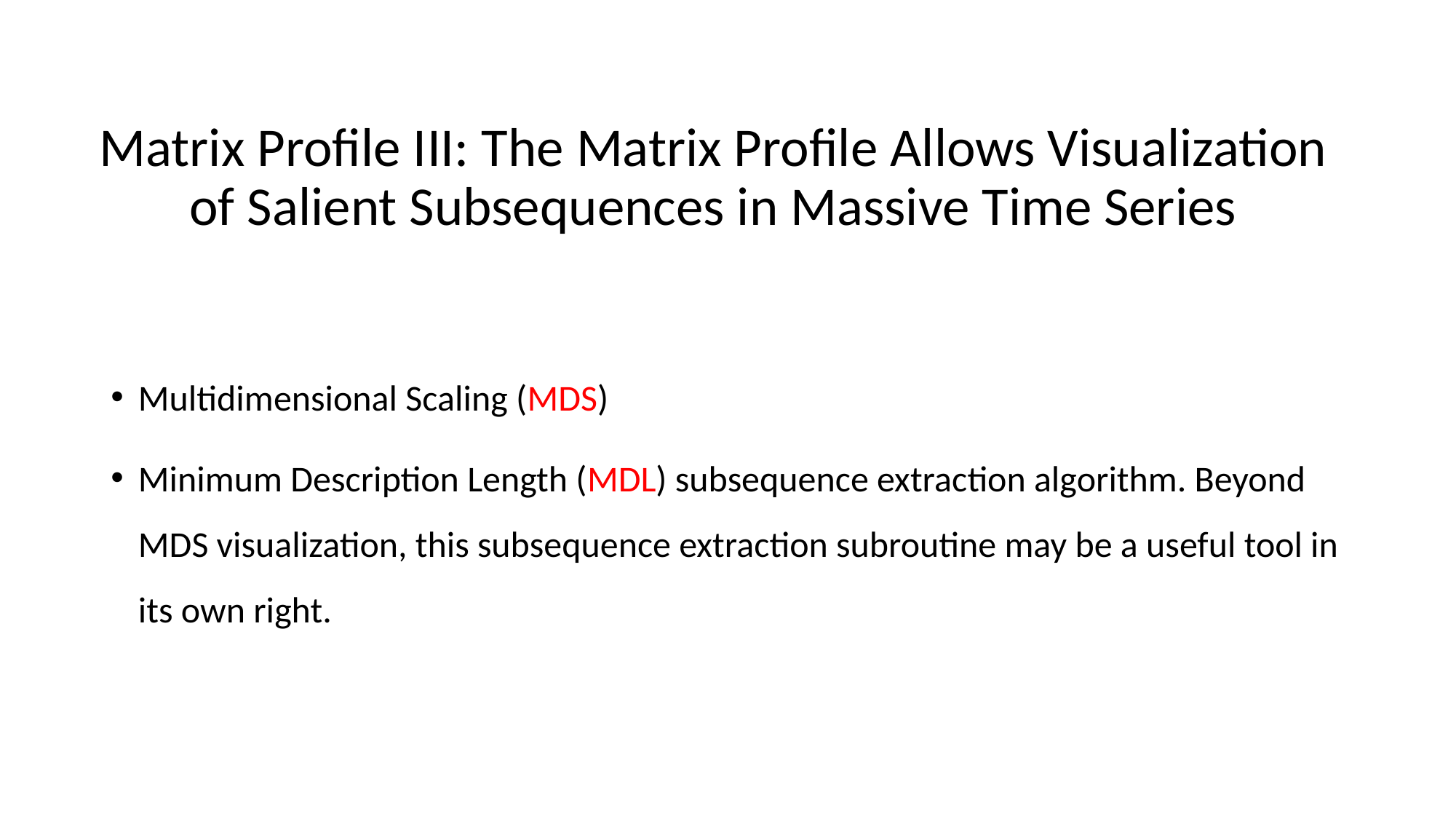

# Matrix Profile III: The Matrix Profile Allows Visualization of Salient Subsequences in Massive Time Series
Multidimensional Scaling (MDS)
Minimum Description Length (MDL) subsequence extraction algorithm. Beyond MDS visualization, this subsequence extraction subroutine may be a useful tool in its own right.